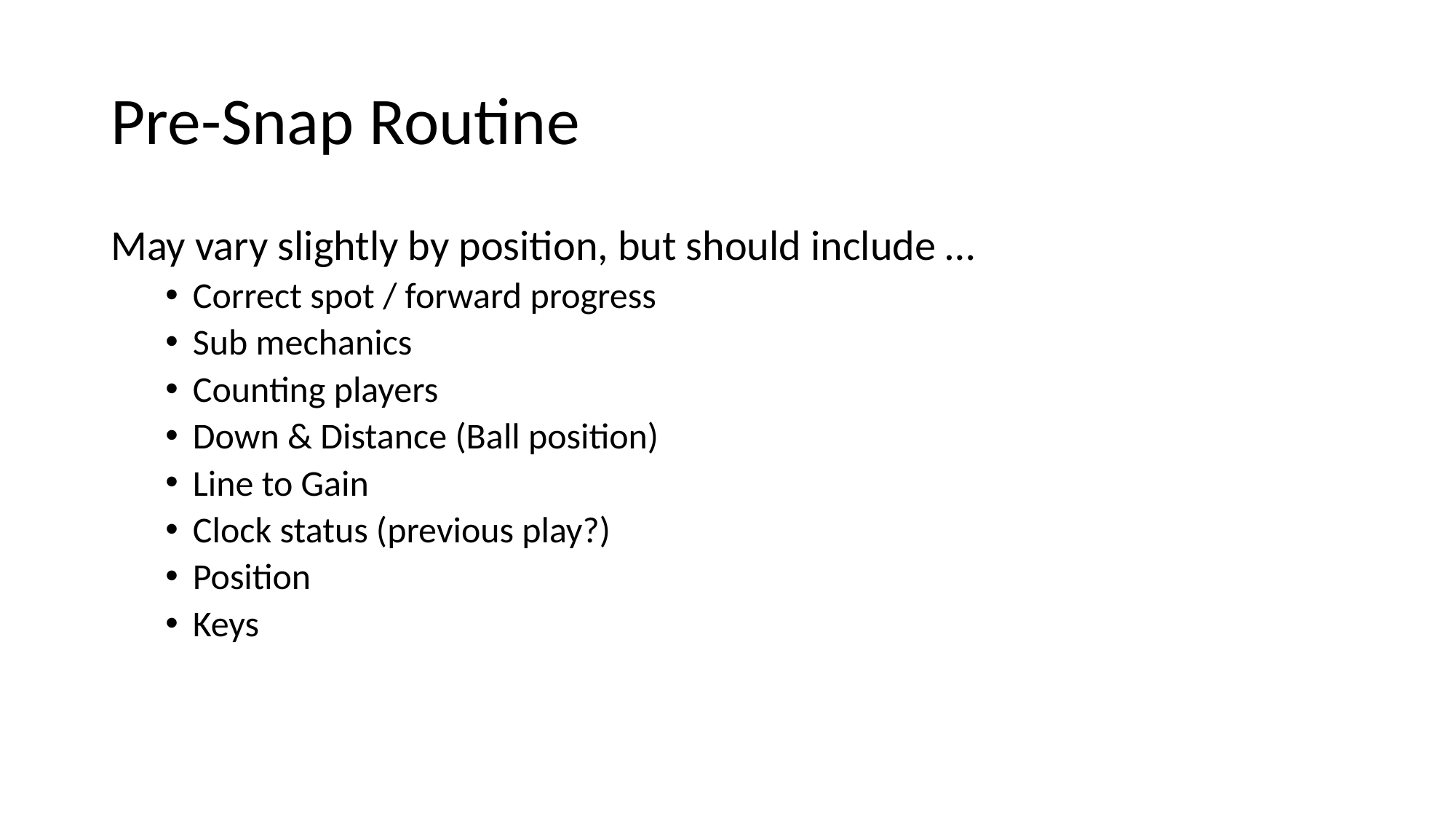

# Pre-Snap Routine
May vary slightly by position, but should include …
Correct spot / forward progress
Sub mechanics
Counting players
Down & Distance (Ball position)
Line to Gain
Clock status (previous play?)
Position
Keys